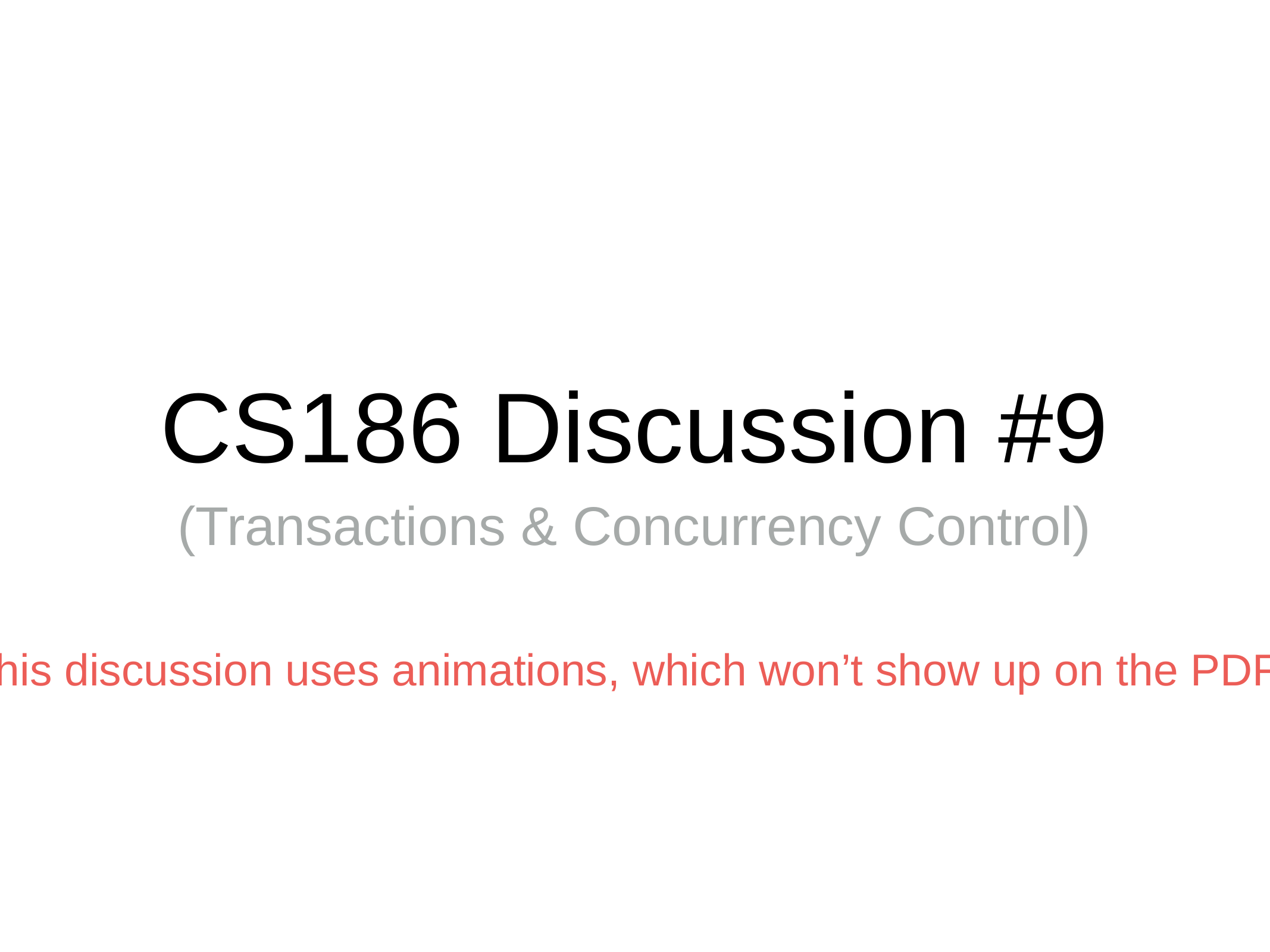

# CS186 Discussion #9
(Transactions & Concurrency Control)
NOTE: This discussion uses animations, which won’t show up on the PDF version.